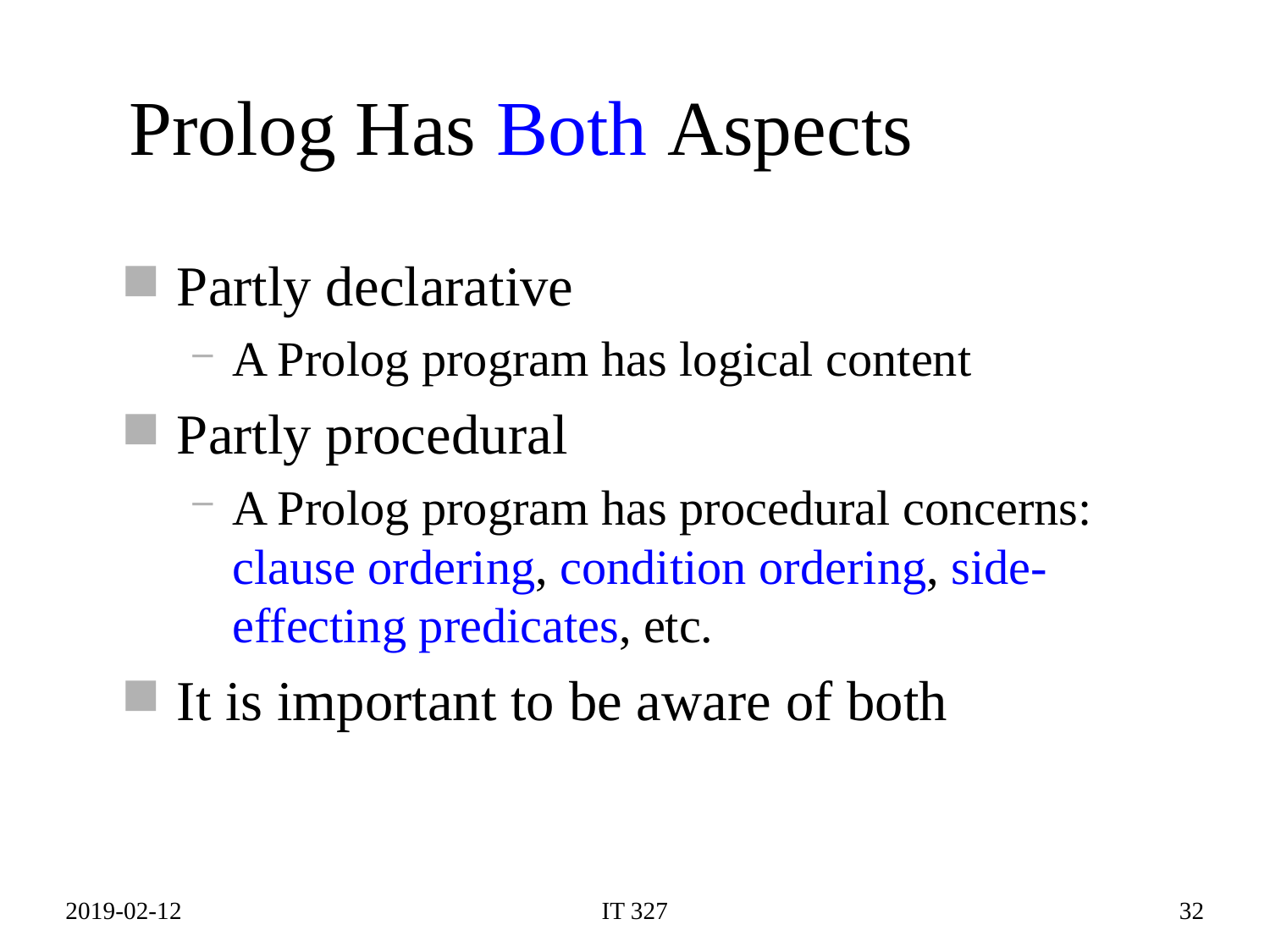

# Prolog Has Both Aspects
Partly declarative
A Prolog program has logical content
Partly procedural
A Prolog program has procedural concerns: clause ordering, condition ordering, side-effecting predicates, etc.
It is important to be aware of both
2019-02-12
IT 327
32